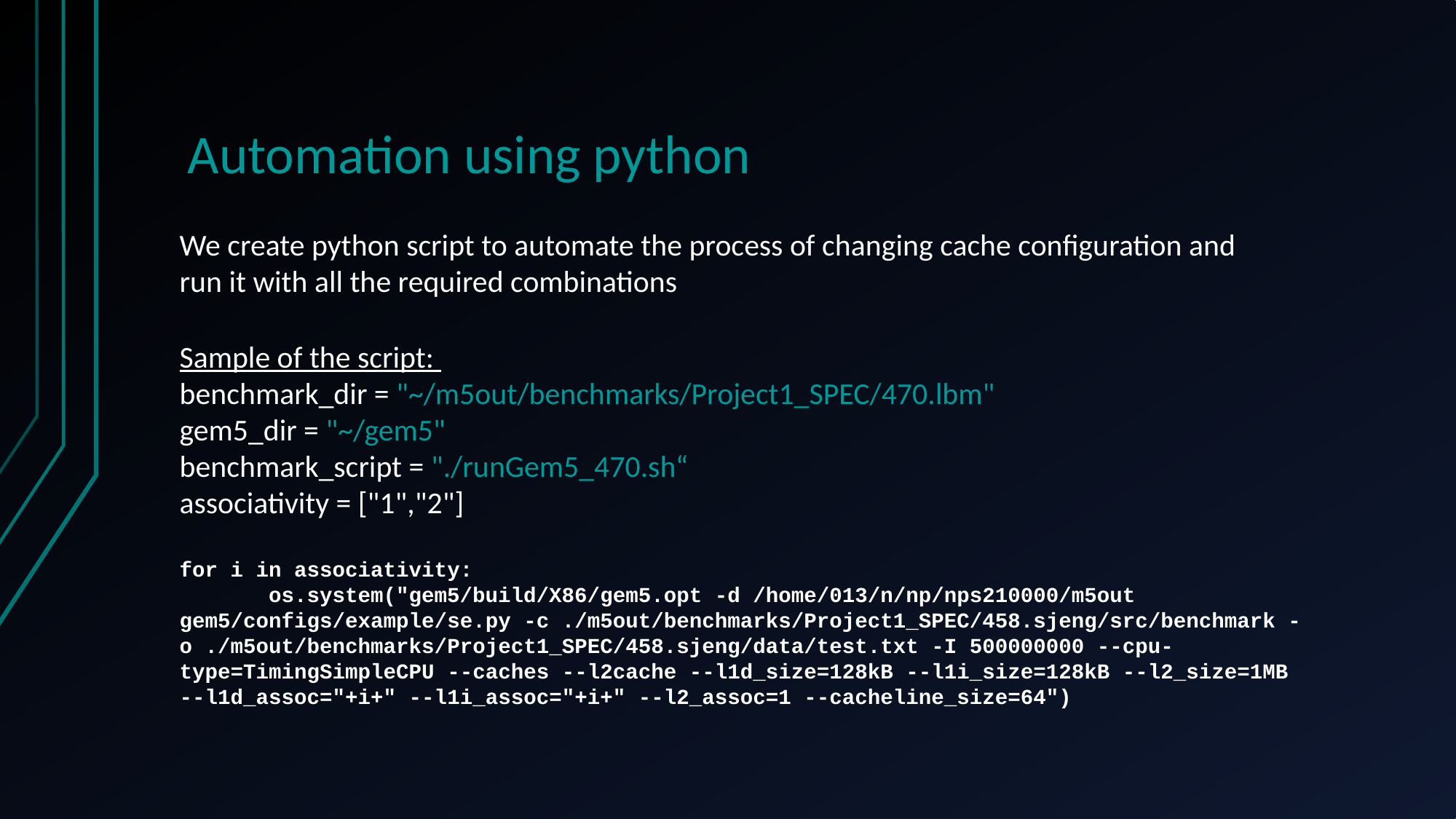

# Automation using python
We create python script to automate the process of changing cache configuration and run it with all the required combinations
Sample of the script:
benchmark_dir = "~/m5out/benchmarks/Project1_SPEC/470.lbm"
gem5_dir = "~/gem5"
benchmark_script = "./runGem5_470.sh“
associativity = ["1","2"]

for i in associativity:
       os.system("gem5/build/X86/gem5.opt -d /home/013/n/np/nps210000/m5out gem5/configs/example/se.py -c ./m5out/benchmarks/Project1_SPEC/458.sjeng/src/benchmark -o ./m5out/benchmarks/Project1_SPEC/458.sjeng/data/test.txt -I 500000000 --cpu-type=TimingSimpleCPU --caches --l2cache --l1d_size=128kB --l1i_size=128kB --l2_size=1MB --l1d_assoc="+i+" --l1i_assoc="+i+" --l2_assoc=1 --cacheline_size=64")